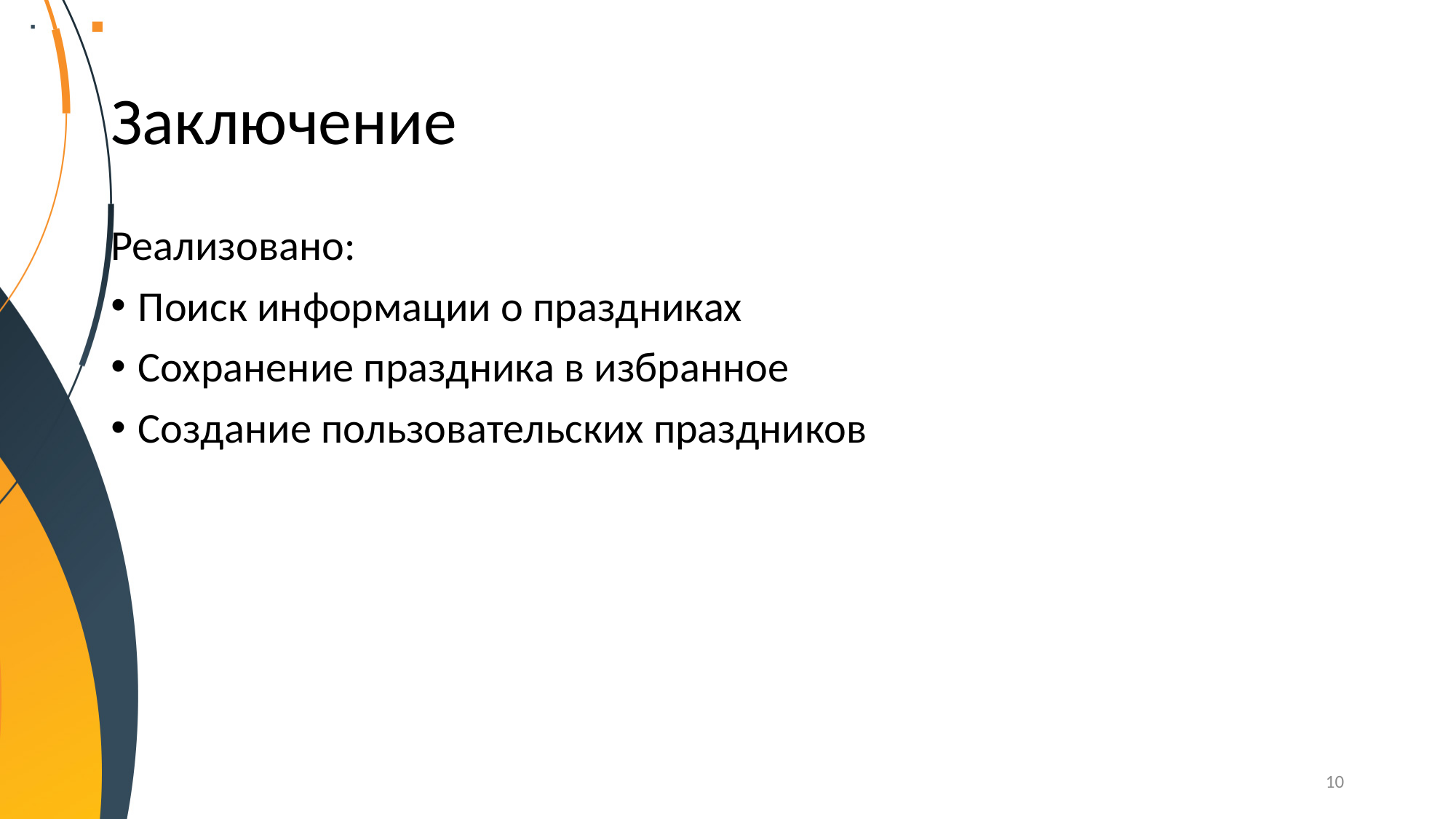

# Заключение
Реализовано:
Поиск информации о праздниках
Сохранение праздника в избранное
Создание пользовательских праздников
10